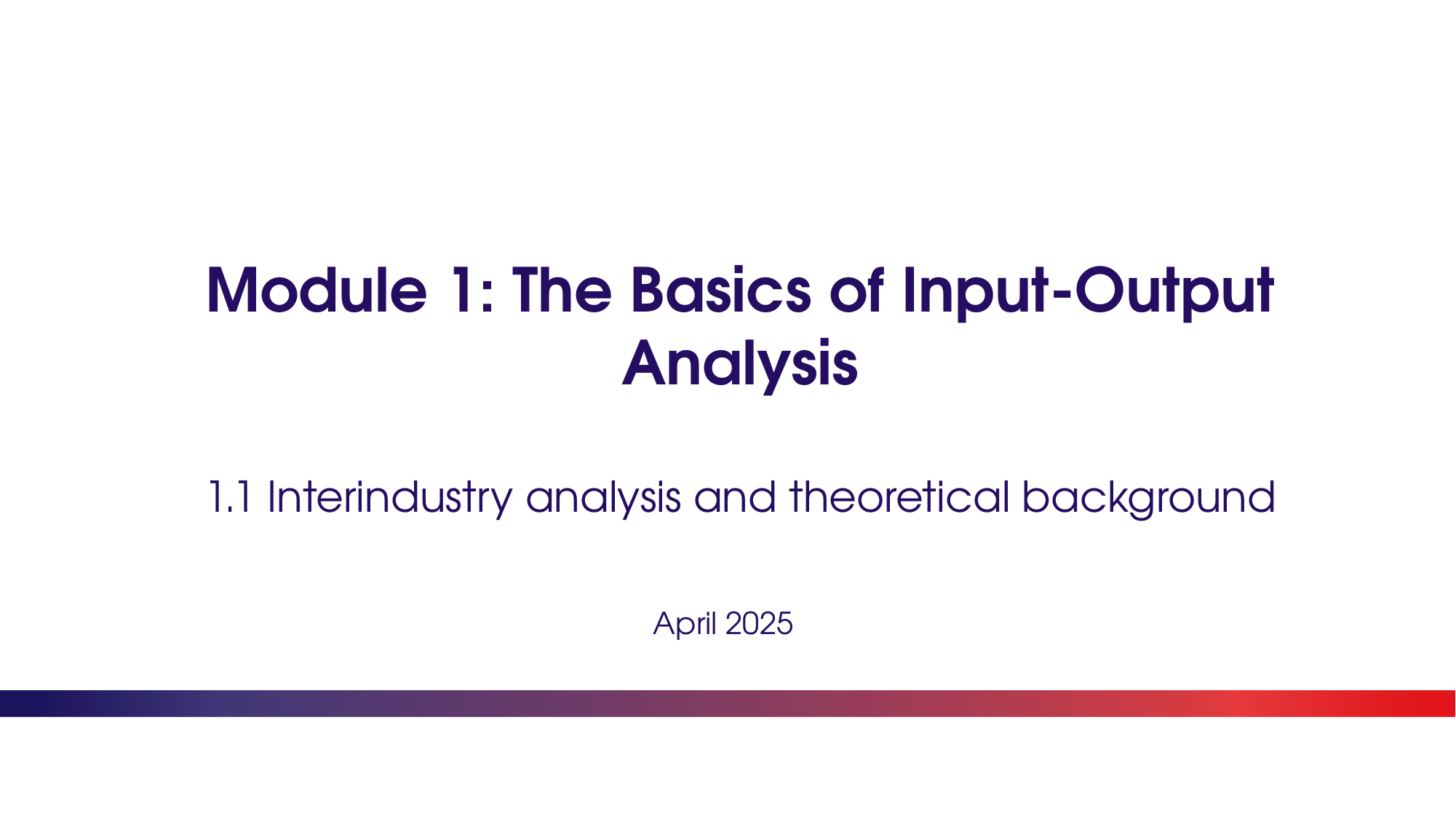

# Module 1: The Basics of Input-Output Analysis 1.1 Interindustry analysis and theoretical background
April 2025